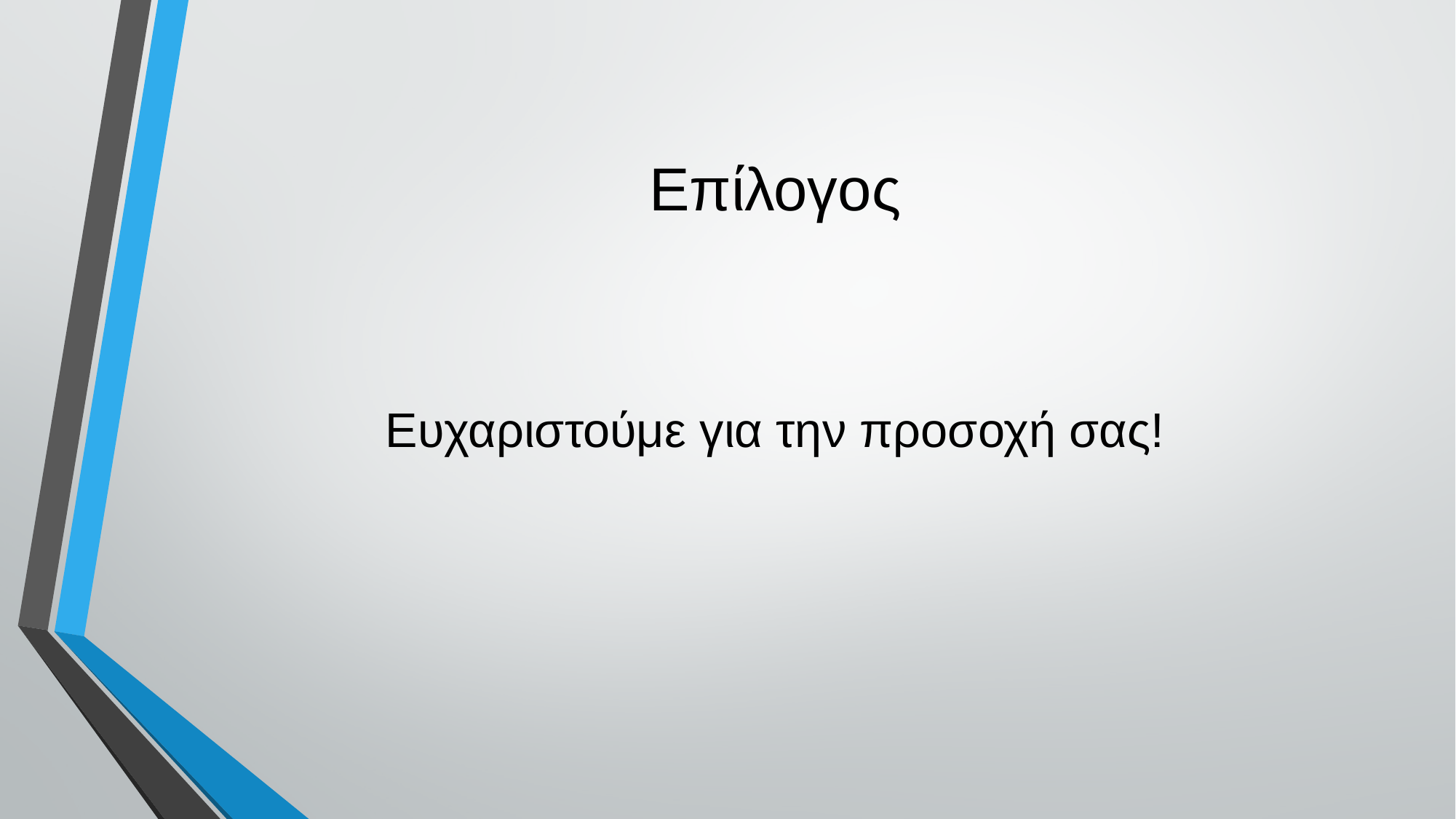

# Επίλογος
Ευχαριστούμε για την προσοχή σας!